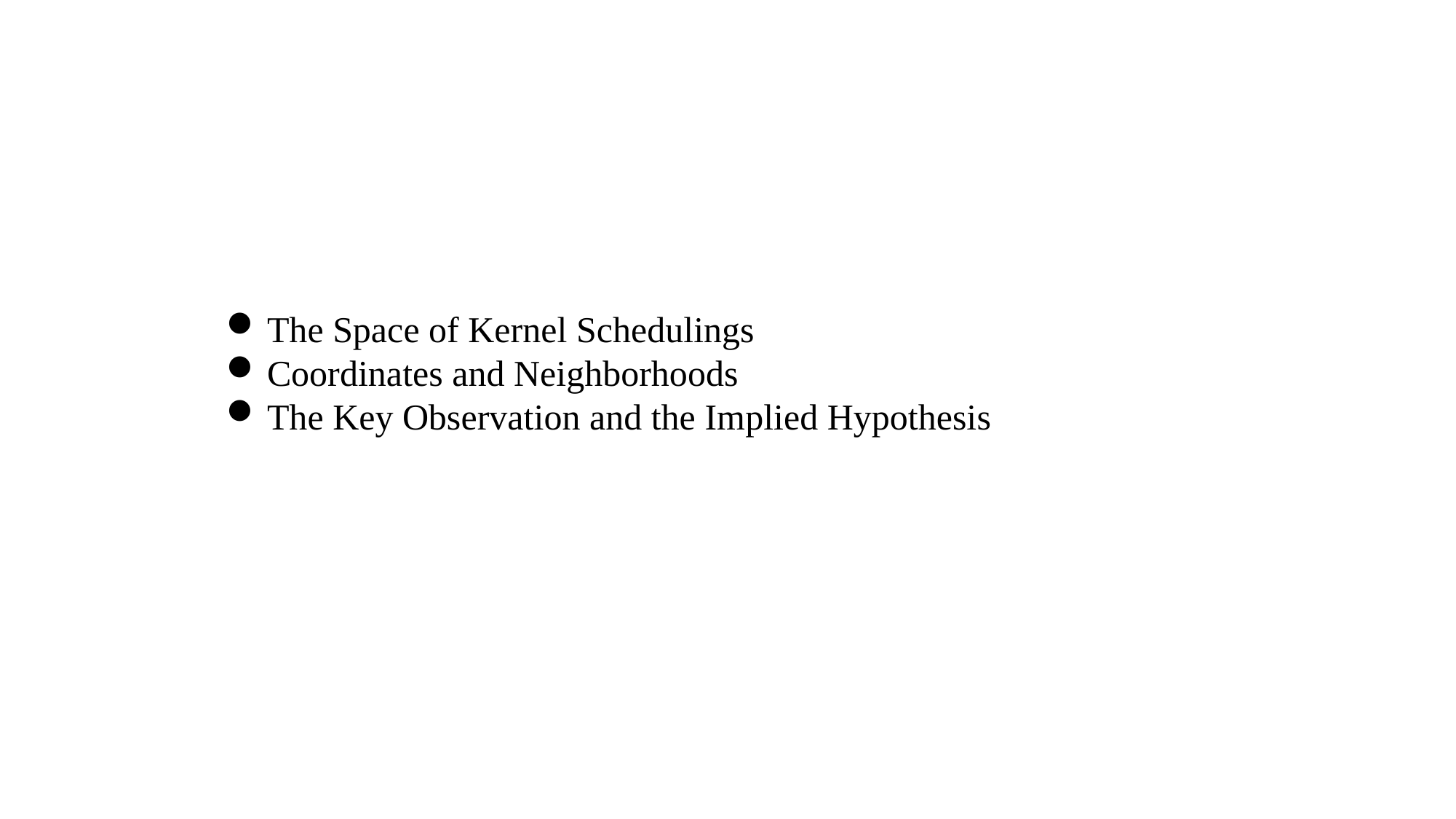

The Space of Kernel Schedulings
Coordinates and Neighborhoods
The Key Observation and the Implied Hypothesis